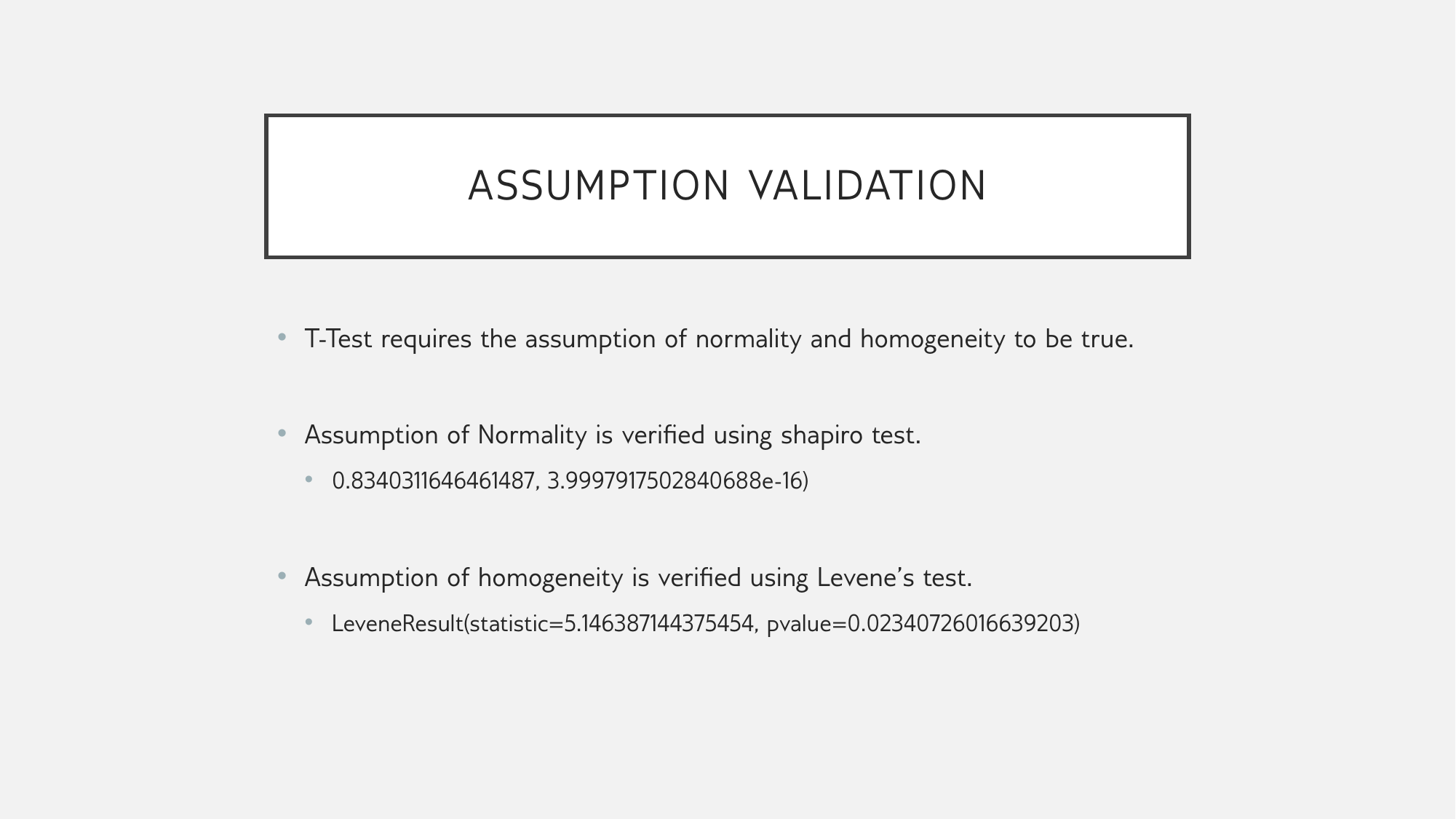

# Assumption validation
T-Test requires the assumption of normality and homogeneity to be true.

Assumption of Normality is verified using shapiro test.
0.8340311646461487, 3.9997917502840688e-16)

Assumption of homogeneity is verified using Levene’s test.
LeveneResult(statistic=5.146387144375454, pvalue=0.02340726016639203)